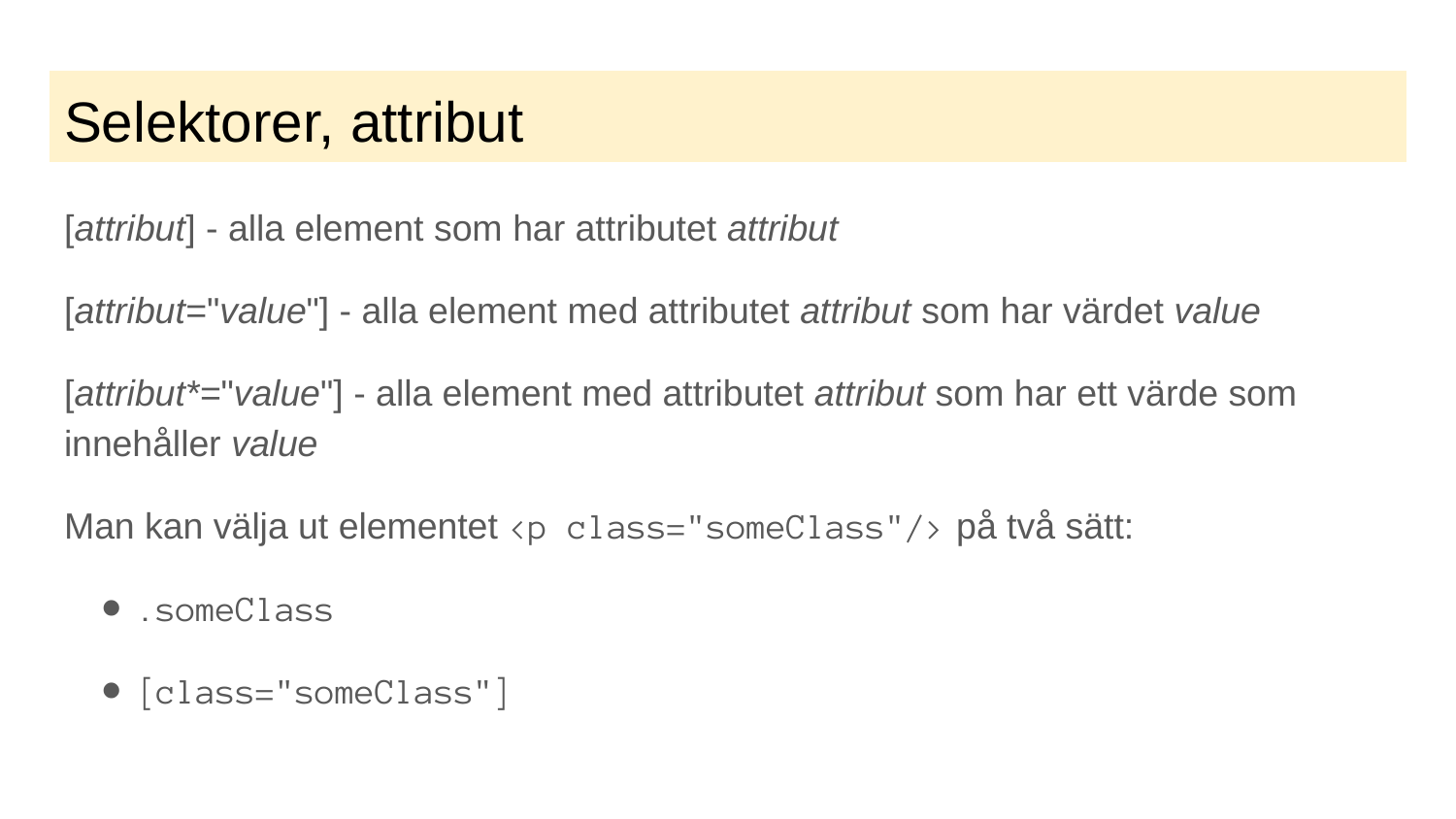

# Selektorer, attribut
[attribut] - alla element som har attributet attribut
[attribut="value"] - alla element med attributet attribut som har värdet value
[attribut*="value"] - alla element med attributet attribut som har ett värde som innehåller value
Man kan välja ut elementet <p class="someClass"/> på två sätt:
.someClass
[class="someClass"]